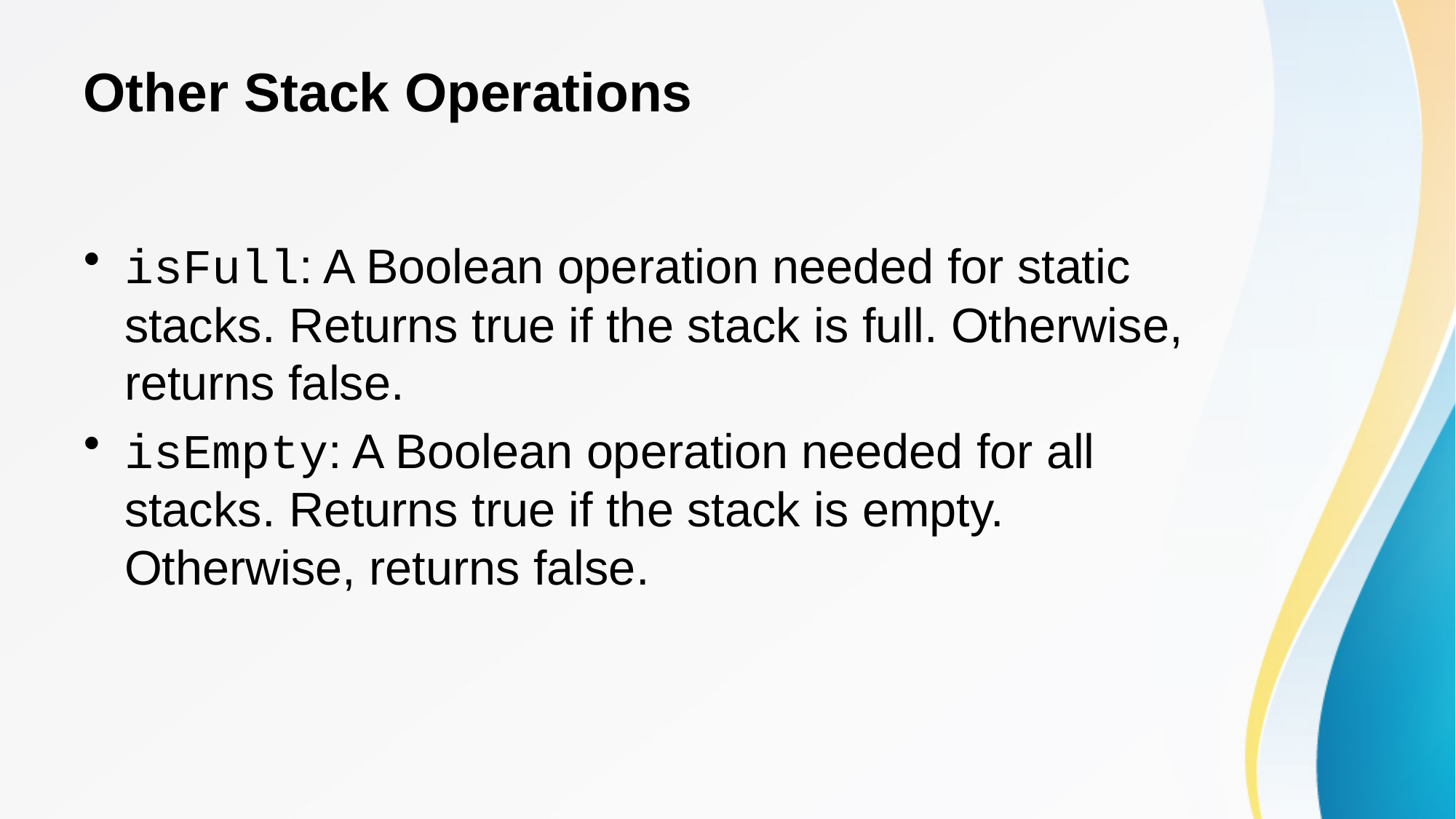

# Other Stack Operations
isFull: A Boolean operation needed for static stacks. Returns true if the stack is full. Otherwise, returns false.
isEmpty: A Boolean operation needed for all stacks. Returns true if the stack is empty. Otherwise, returns false.